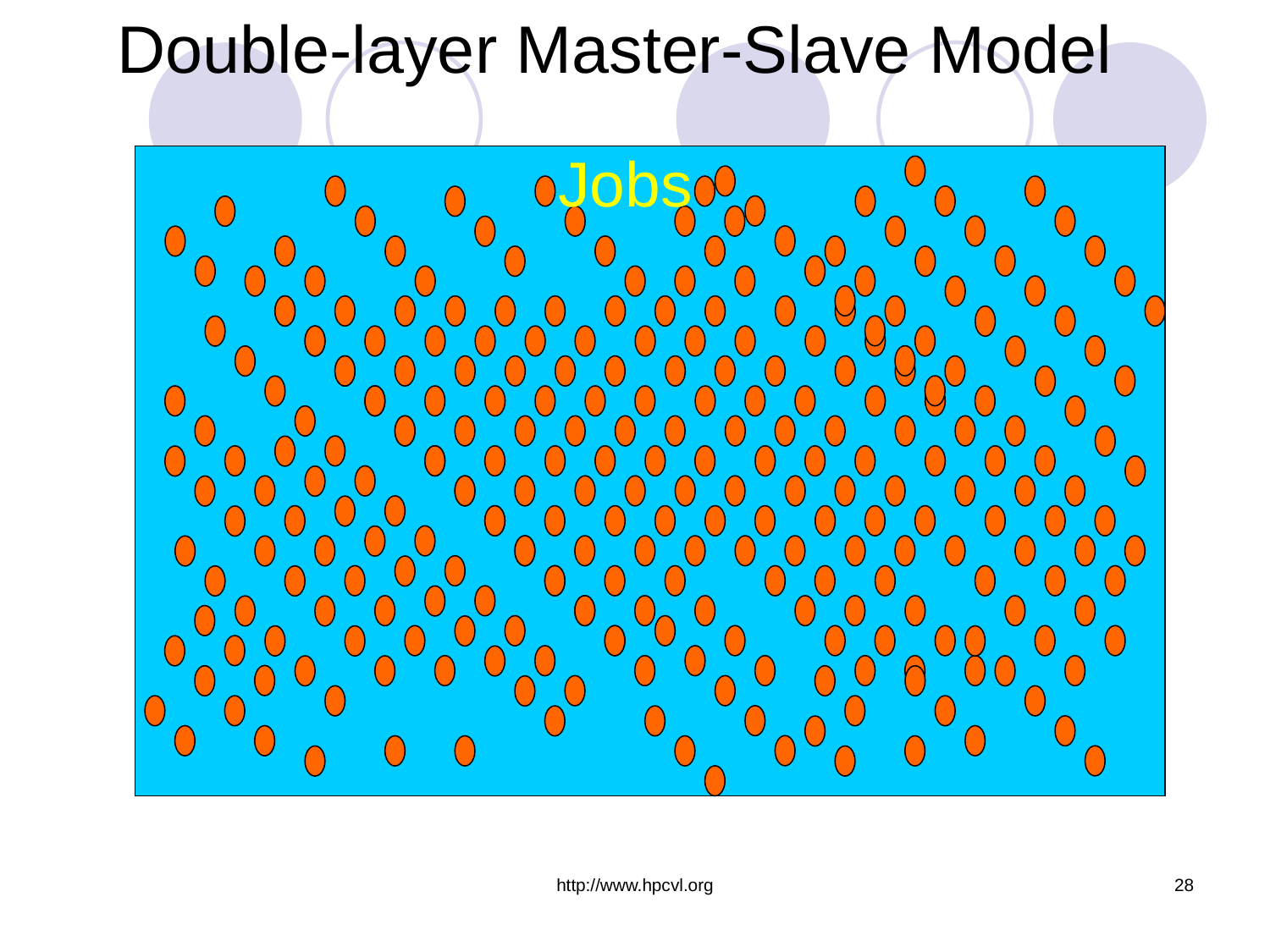

# Double-layer Master-Slave Model
Jobs

http://www.hpcvl.org
28